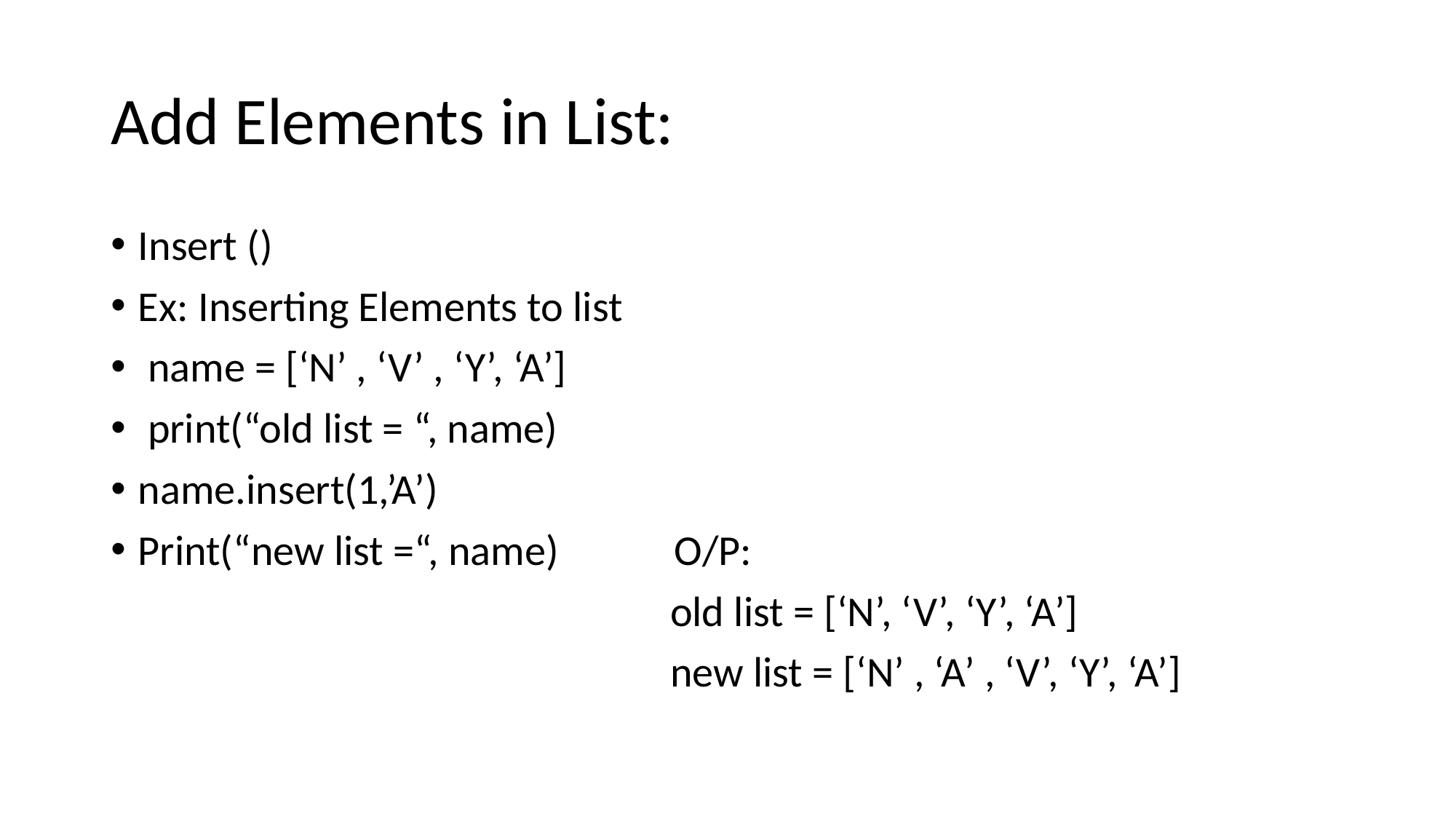

# Add Elements in List:
Insert ()
Ex: Inserting Elements to list
 name = [‘N’ , ‘V’ , ‘Y’, ‘A’]
 print(“old list = “, name)
name.insert(1,’A’)
Print(“new list =“, name)            O/P:
                                                          old list = [‘N’, ‘V’, ‘Y’, ‘A’]
                                                          new list = [‘N’ , ‘A’ , ‘V’, ‘Y’, ‘A’]